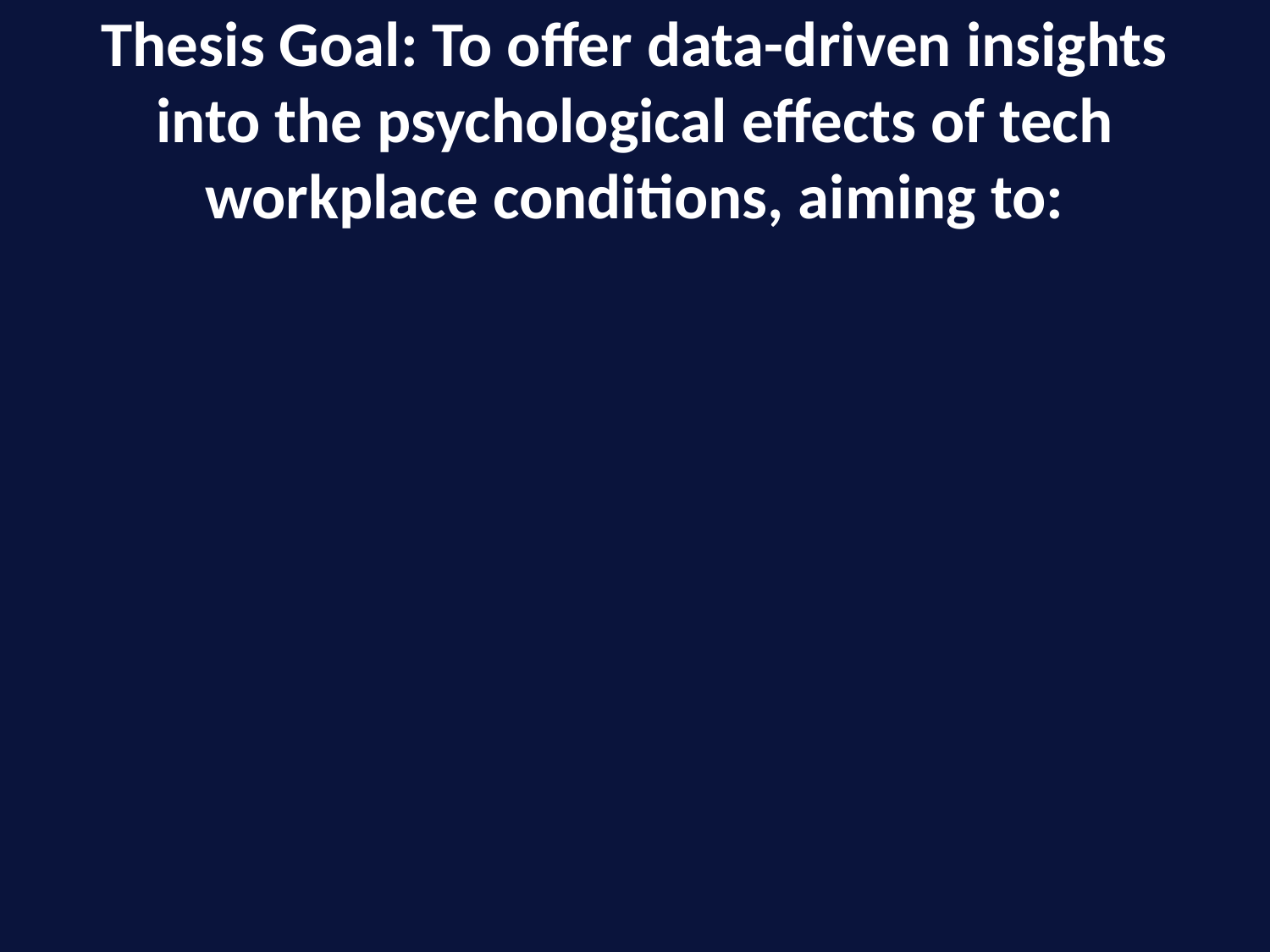

# Thesis Goal: To offer data-driven insights into the psychological effects of tech workplace conditions, aiming to: